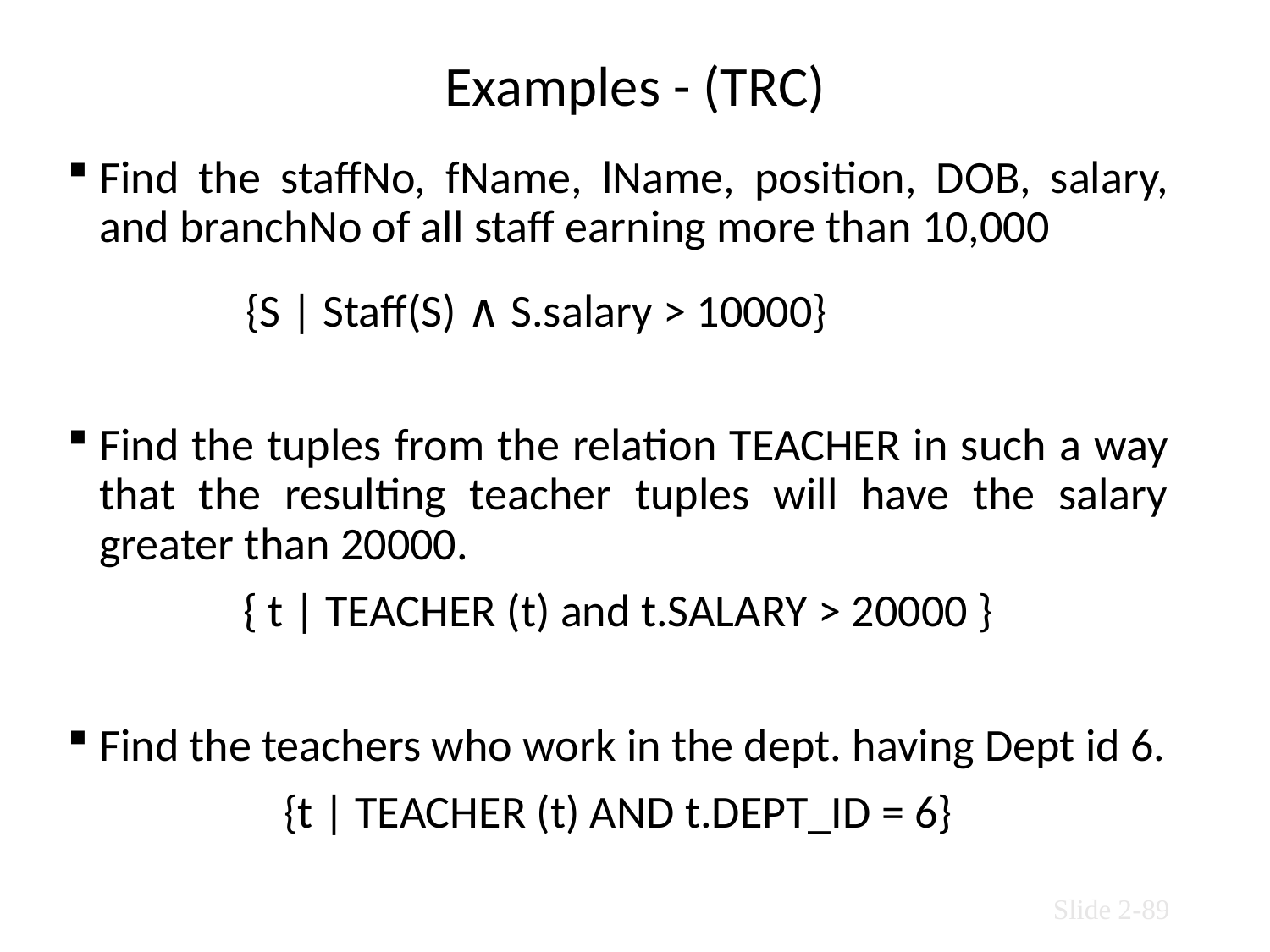

# Examples - (TRC)
Find the staffNo, fName, lName, position, DOB, salary, and branchNo of all staff earning more than 10,000
             {S | Staff(S) ∧ S.salary > 10000}

Find the tuples from the relation TEACHER in such a way that the resulting teacher tuples will have the salary greater than 20000.
{ t | TEACHER (t) and t.SALARY > 20000 }

Find the teachers who work in the dept. having Dept id 6.
{t | TEACHER (t) AND t.DEPT_ID = 6}
Slide 2-89